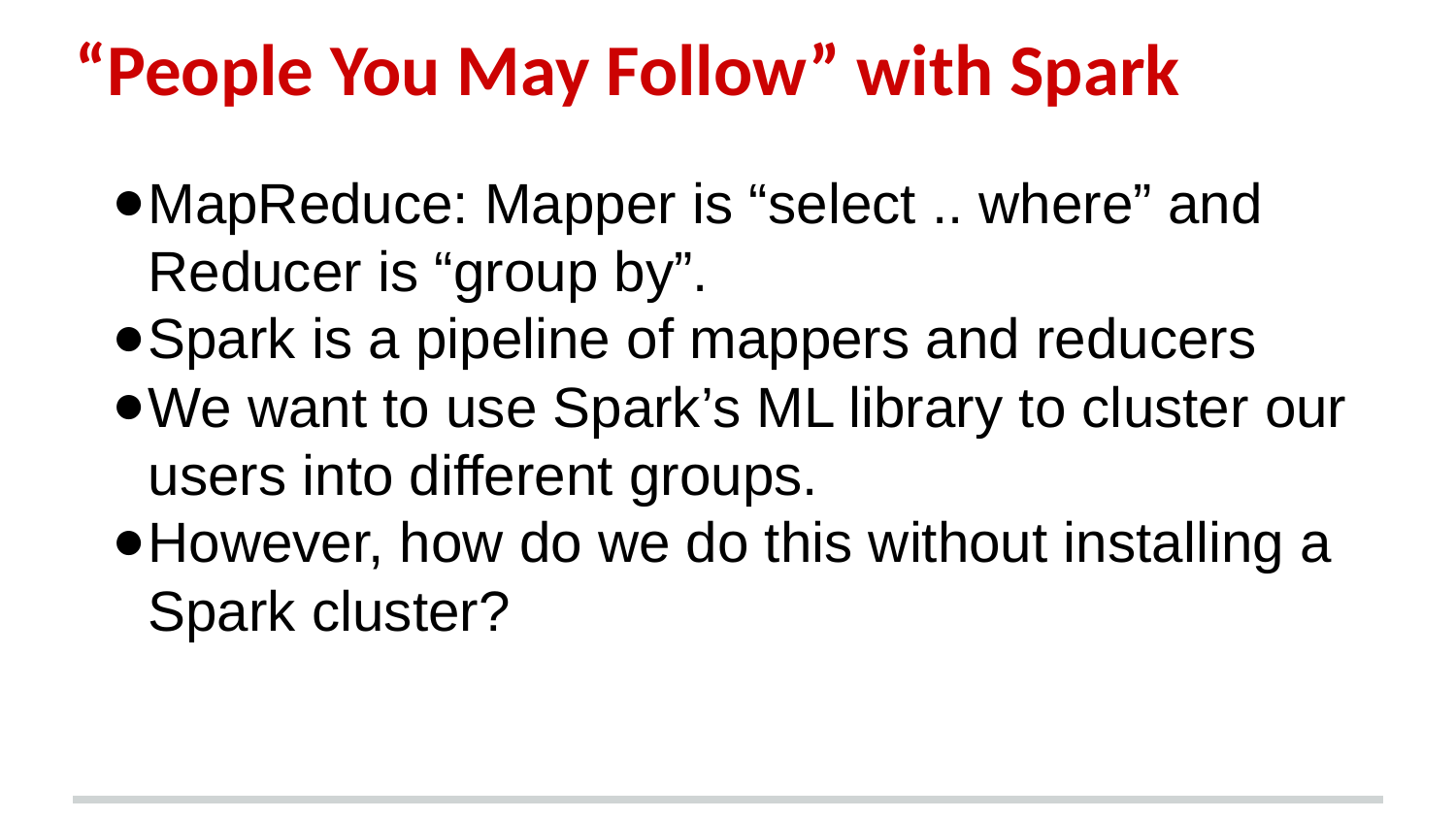

# “People You May Follow” with Spark
MapReduce: Mapper is “select .. where” and Reducer is “group by”.
Spark is a pipeline of mappers and reducers
We want to use Spark’s ML library to cluster our users into different groups.
However, how do we do this without installing a Spark cluster?